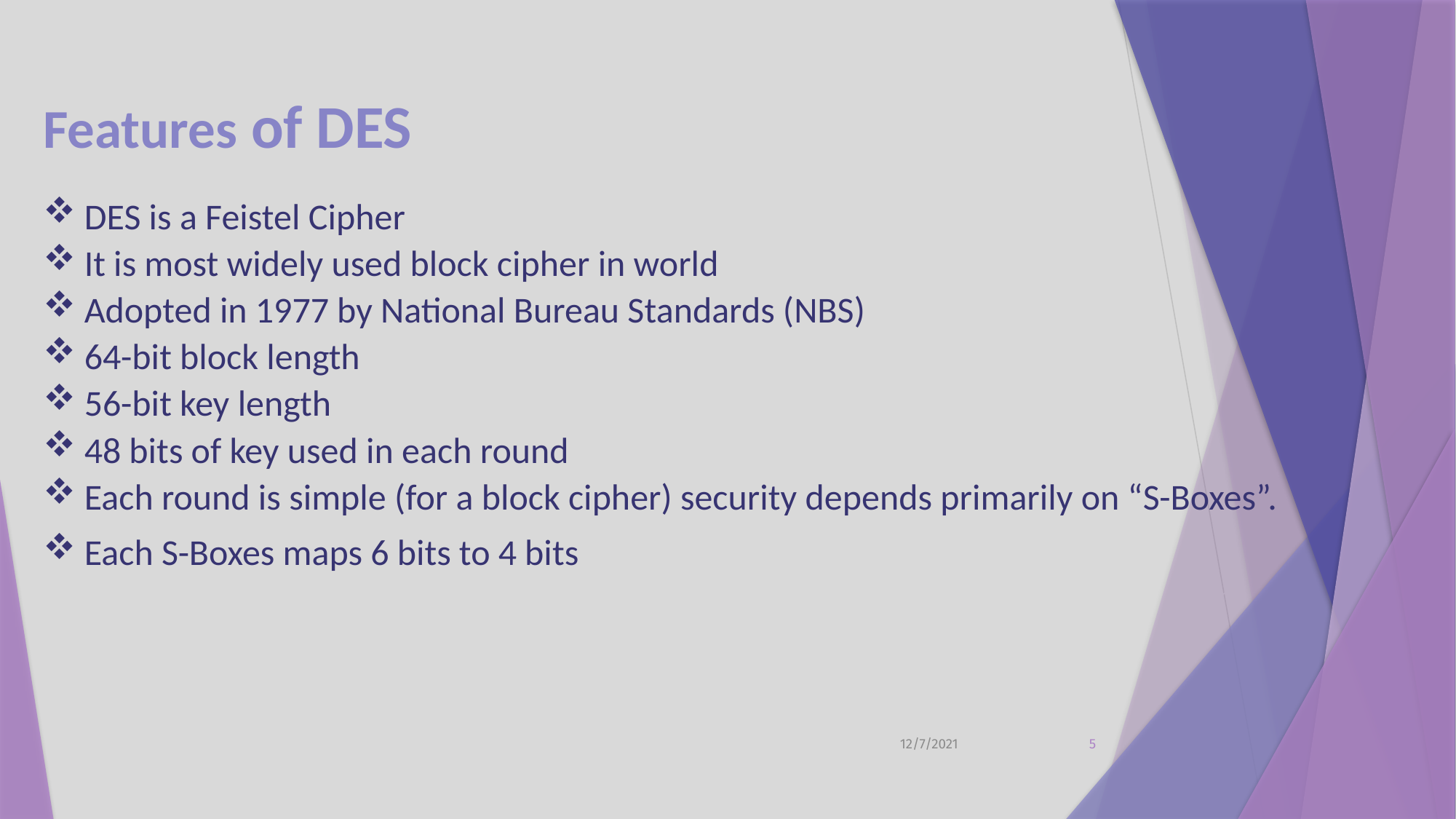

Features of DES
DES is a Feistel Cipher
It is most widely used block cipher in world
Adopted in 1977 by National Bureau Standards (NBS)
64-bit block length
56-bit key length
48 bits of key used in each round
Each round is simple (for a block cipher) security depends primarily on “S-Boxes”.
Each S-Boxes maps 6 bits to 4 bits
12/7/2021
5